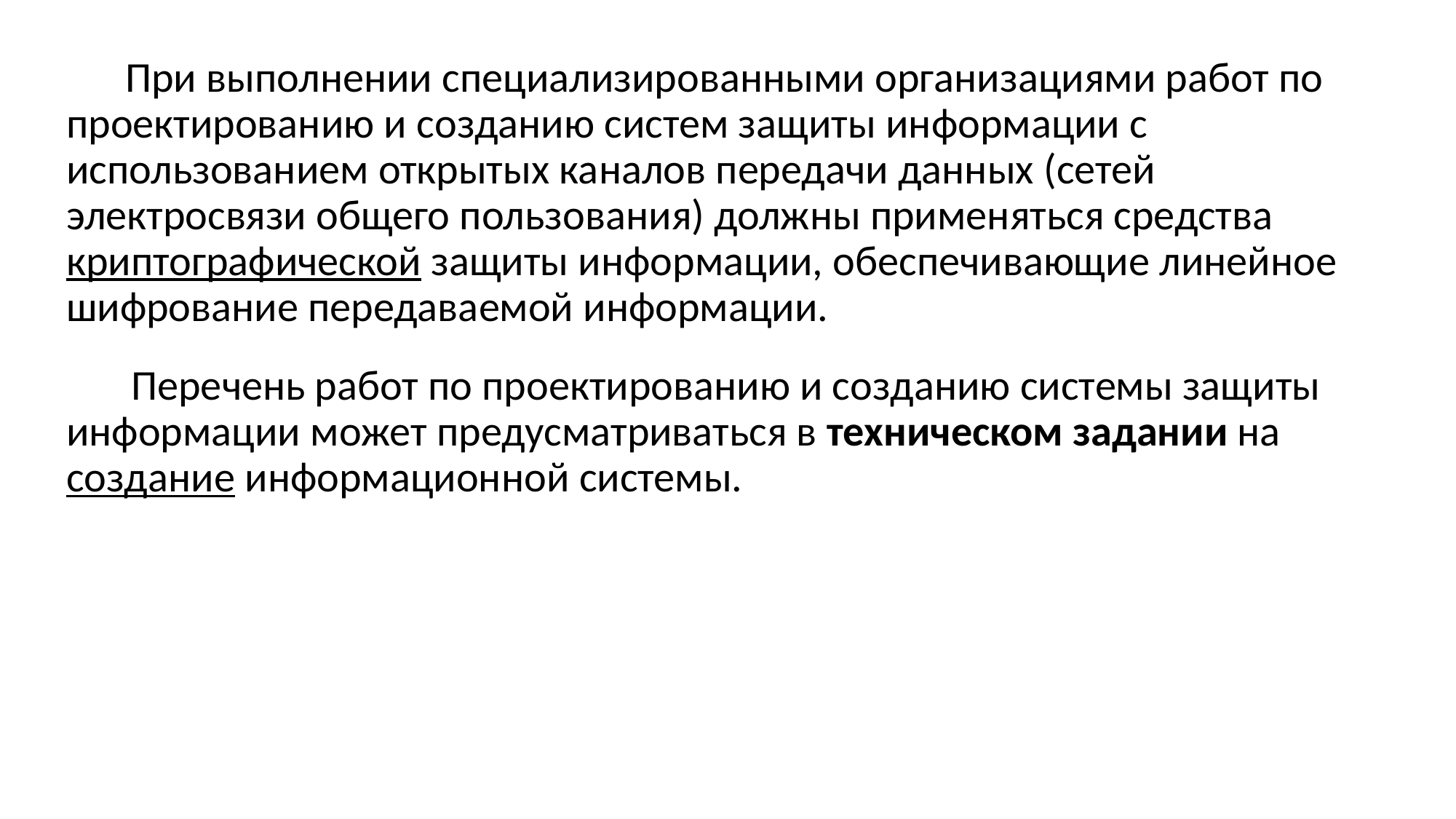

При выполнении специализированными организациями работ по проектированию и созданию систем защиты информации с использованием открытых каналов передачи данных (сетей электросвязи общего пользования) должны применяться средства криптографической защиты информации, обеспечивающие линейное шифрование передаваемой информации.
Перечень работ по проектированию и созданию системы защиты информации может предусматриваться в техническом задании на создание информационной системы.